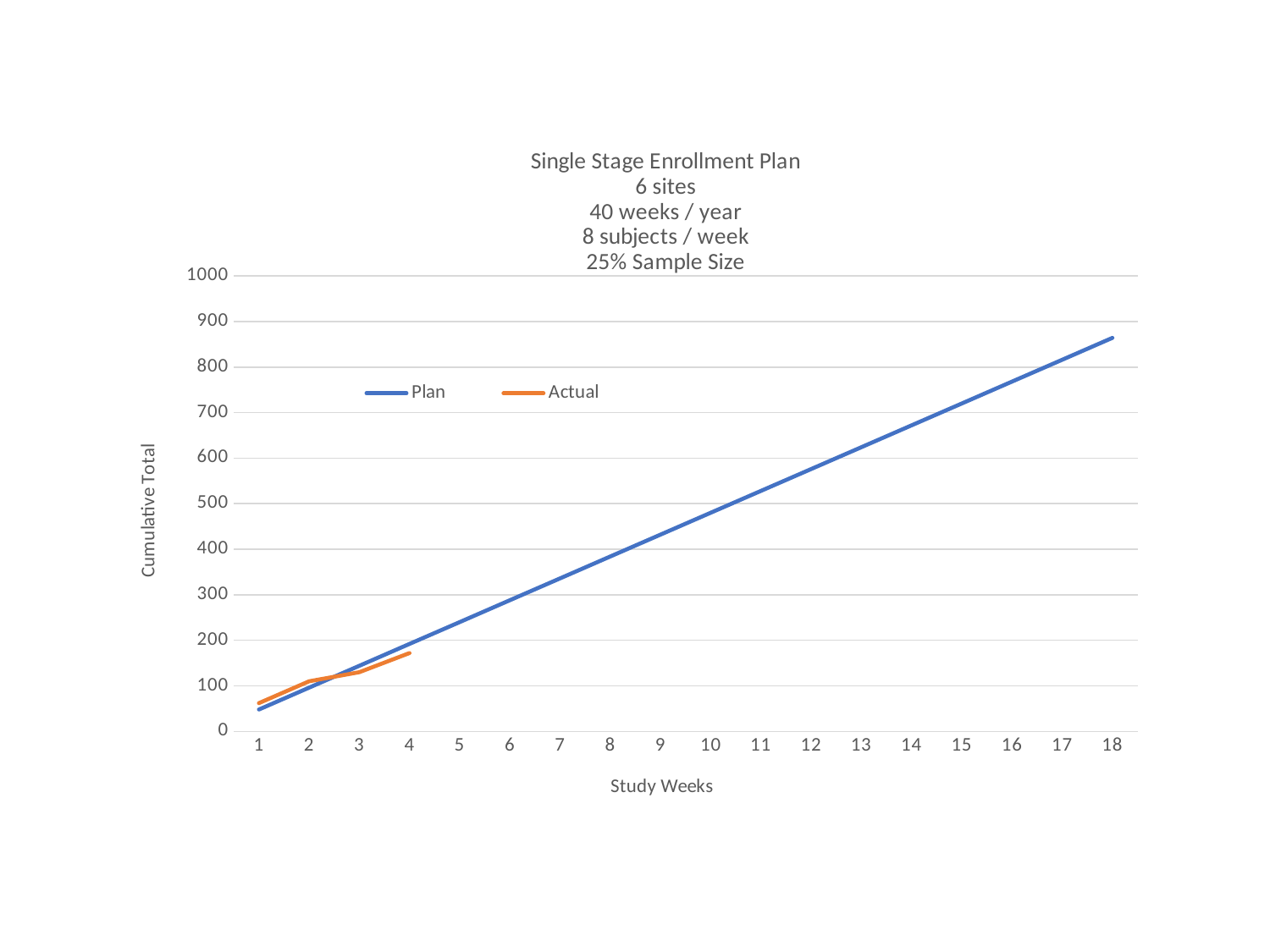

### Chart: Single Stage Enrollment Plan
6 sites
40 weeks / year
8 subjects / week
25% Sample Size

| Category | Plan | Actual |
|---|---|---|
| 1 | 48.0 | 62.0 |
| 2 | 96.0 | 110.0 |
| 3 | 144.0 | 130.0 |
| 4 | 192.0 | 172.0 |
| 5 | 240.0 | None |
| 6 | 288.0 | None |
| 7 | 336.0 | None |
| 8 | 384.0 | None |
| 9 | 432.0 | None |
| 10 | 480.0 | None |
| 11 | 528.0 | None |
| 12 | 576.0 | None |
| 13 | 624.0 | None |
| 14 | 672.0 | None |
| 15 | 720.0 | None |
| 16 | 768.0 | None |
| 17 | 816.0 | None |
| 18 | 864.0 | None |